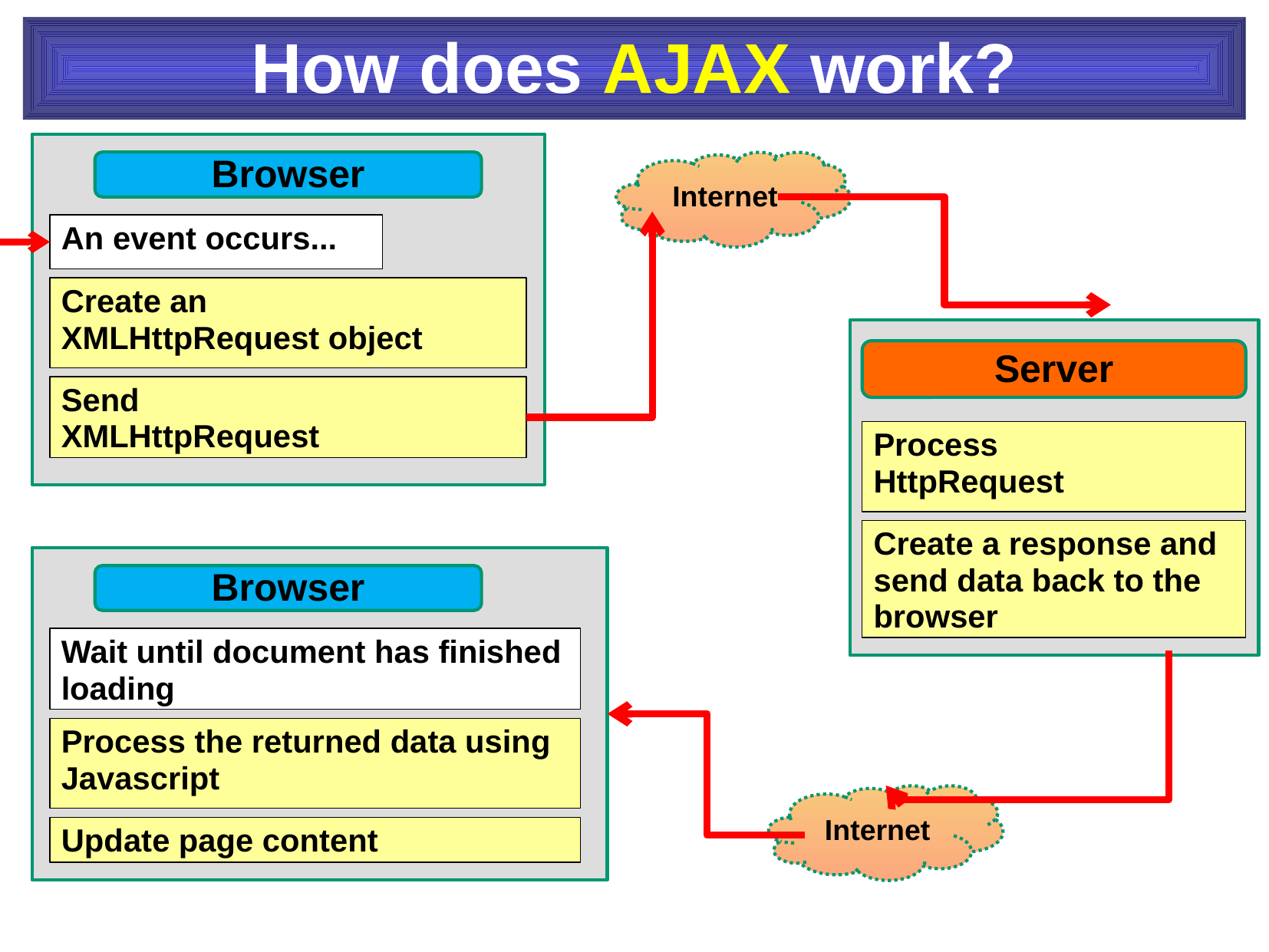

How does AJAX work?

Browser
Internet
An event occurs...
Create an
XMLHttpRequest object

Server
Send
XMLHttpRequest
Process
HttpRequest
Create a response and send data back to the browser

Browser
Wait until document has finished loading
Process the returned data using Javascript
Internet
Update page content